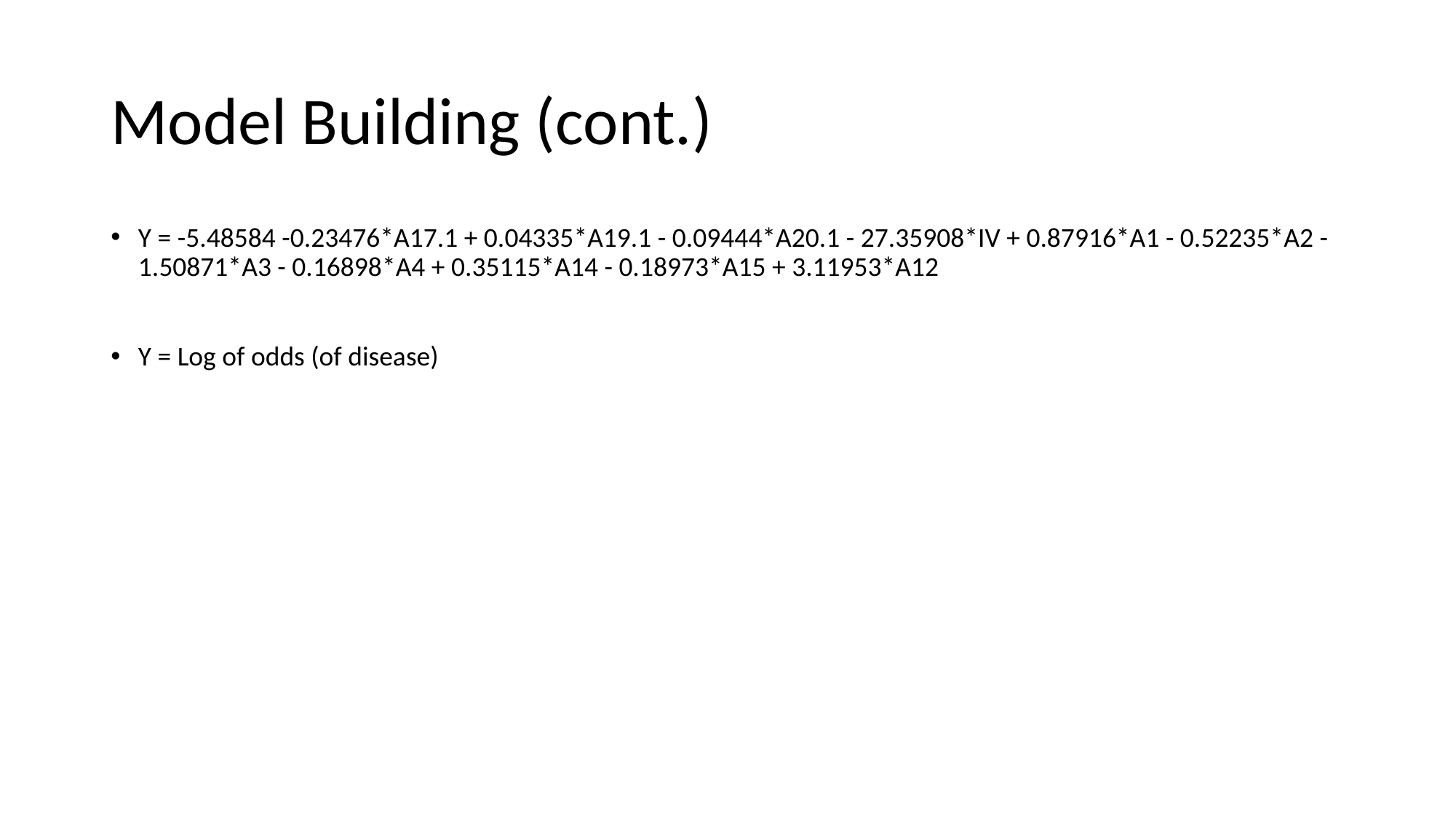

# Model Building (cont.)
Y = -5.48584 -0.23476*A17.1 + 0.04335*A19.1 - 0.09444*A20.1 - 27.35908*IV + 0.87916*A1 - 0.52235*A2 - 1.50871*A3 - 0.16898*A4 + 0.35115*A14 - 0.18973*A15 + 3.11953*A12

Y = Log of odds (of disease)